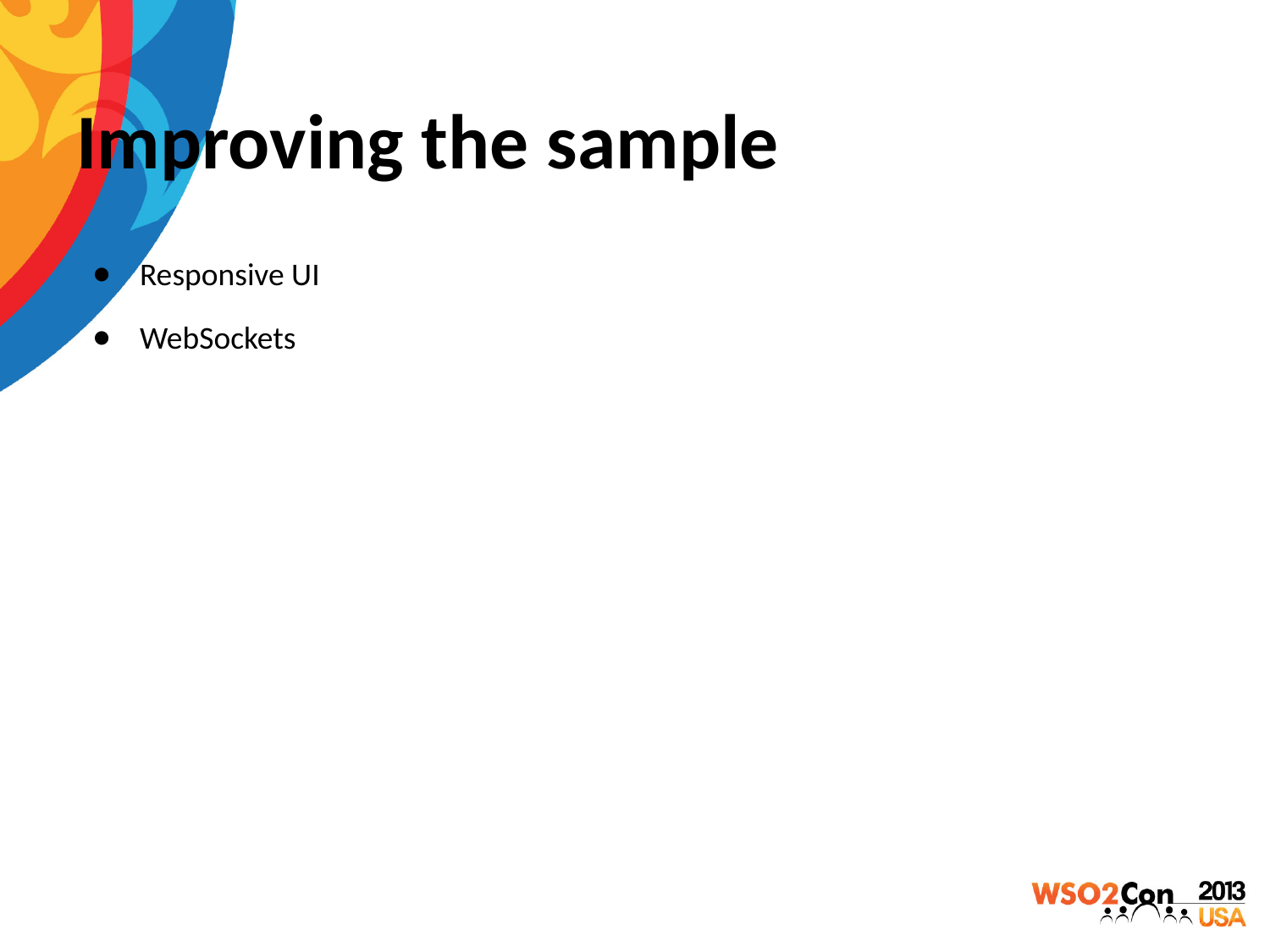

# Improving the sample
Responsive UI
WebSockets